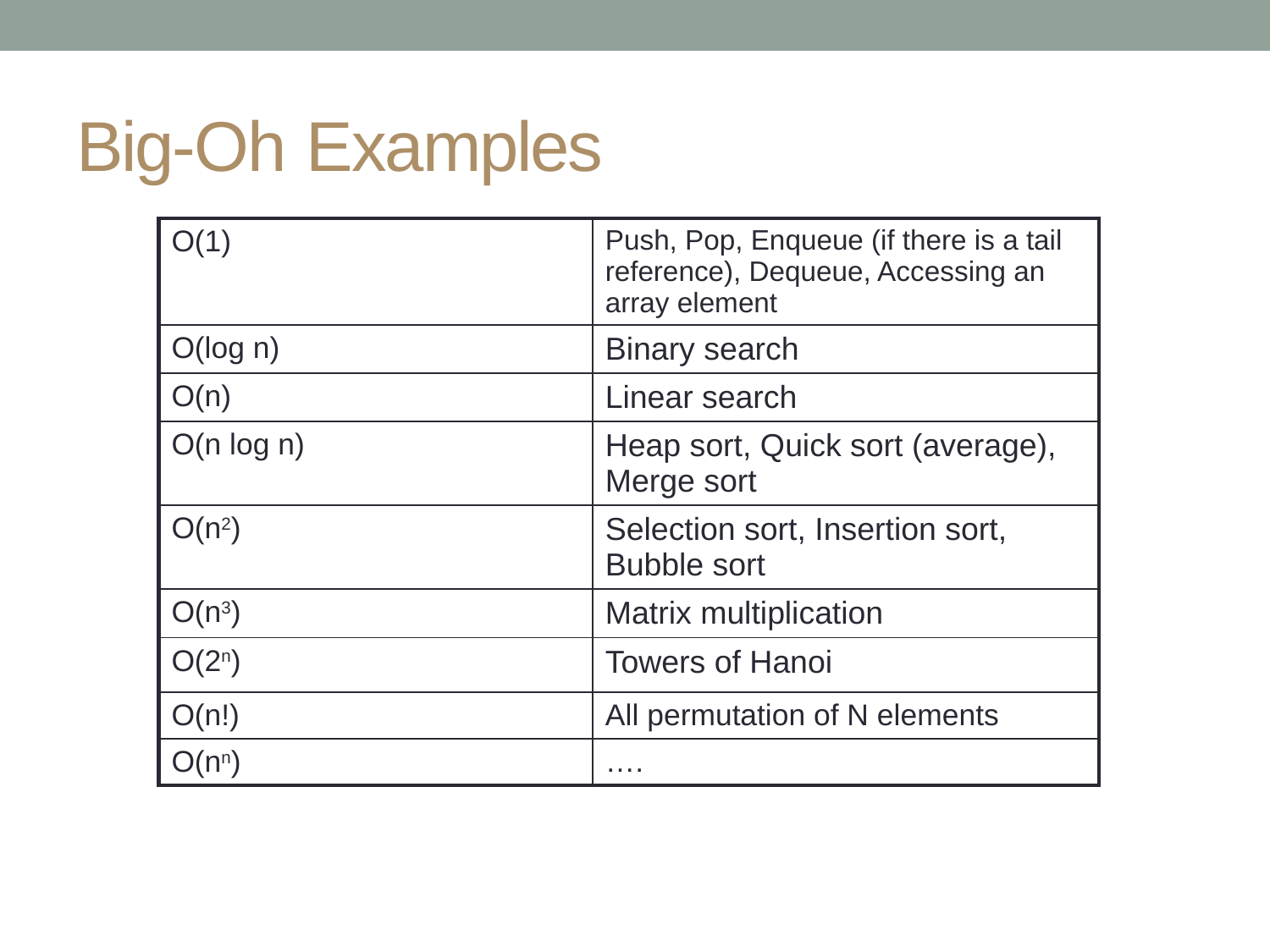

# Big-Oh Examples
| O(1) | Push, Pop, Enqueue (if there is a tail reference), Dequeue, Accessing an array element |
| --- | --- |
| O(log n) | Binary search |
| O(n) | Linear search |
| O(n log n) | Heap sort, Quick sort (average), Merge sort |
| O(n2) | Selection sort, Insertion sort, Bubble sort |
| O(n3) | Matrix multiplication |
| O(2n) | Towers of Hanoi |
| O(n!) | All permutation of N elements |
| O(nn) | …. |